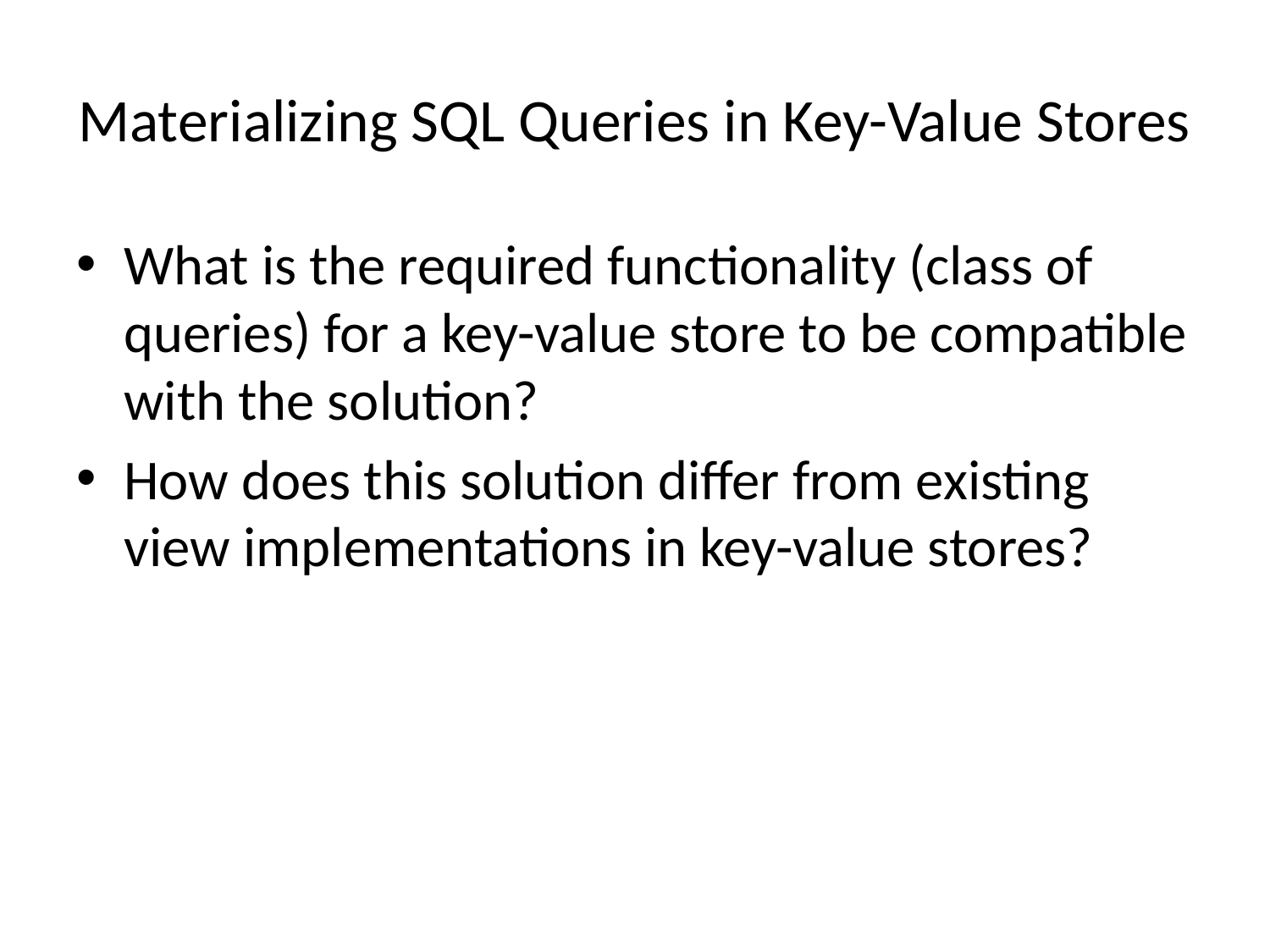

# Materializing SQL Queries in Key-Value Stores
What is the required functionality (class of queries) for a key-value store to be compatible with the solution?
How does this solution differ from existing view implementations in key-value stores?